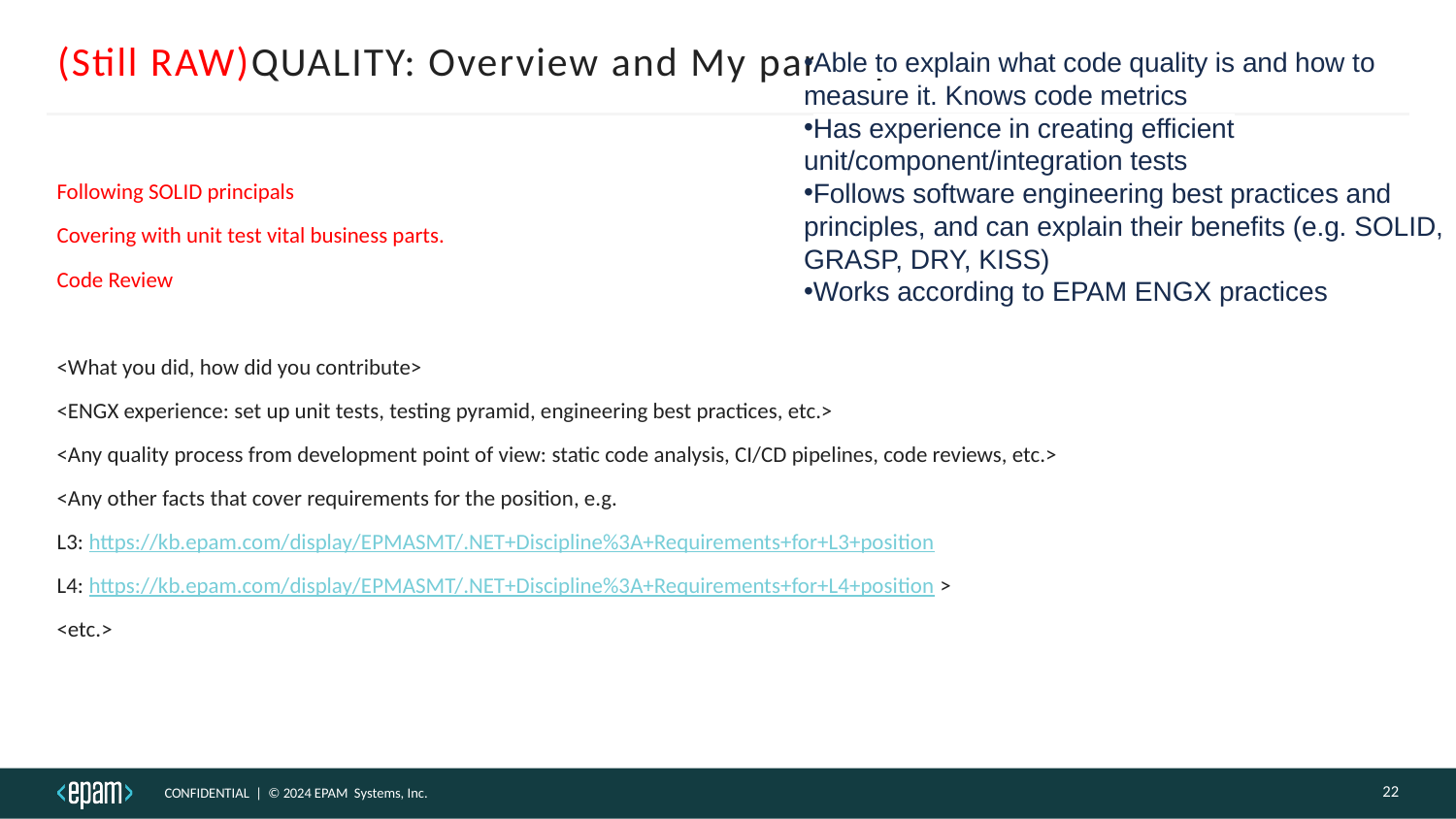

# (Still RAW)QUALITY: Overview and My participation
Able to explain what code quality is and how to measure it. Knows code metrics
Has experience in creating efficient unit/component/integration tests
Follows software engineering best practices and principles, and can explain their benefits (e.g. SOLID, GRASP, DRY, KISS)
Works according to EPAM ENGX practices
Following SOLID principals
Covering with unit test vital business parts.
Code Review

<What you did, how did you contribute>
<ENGX experience: set up unit tests, testing pyramid, engineering best practices, etc.>
<Any quality process from development point of view: static code analysis, CI/CD pipelines, code reviews, etc.>
<Any other facts that cover requirements for the position, e.g.
L3: https://kb.epam.com/display/EPMASMT/.NET+Discipline%3A+Requirements+for+L3+position
L4: https://kb.epam.com/display/EPMASMT/.NET+Discipline%3A+Requirements+for+L4+position >
<etc.>

22